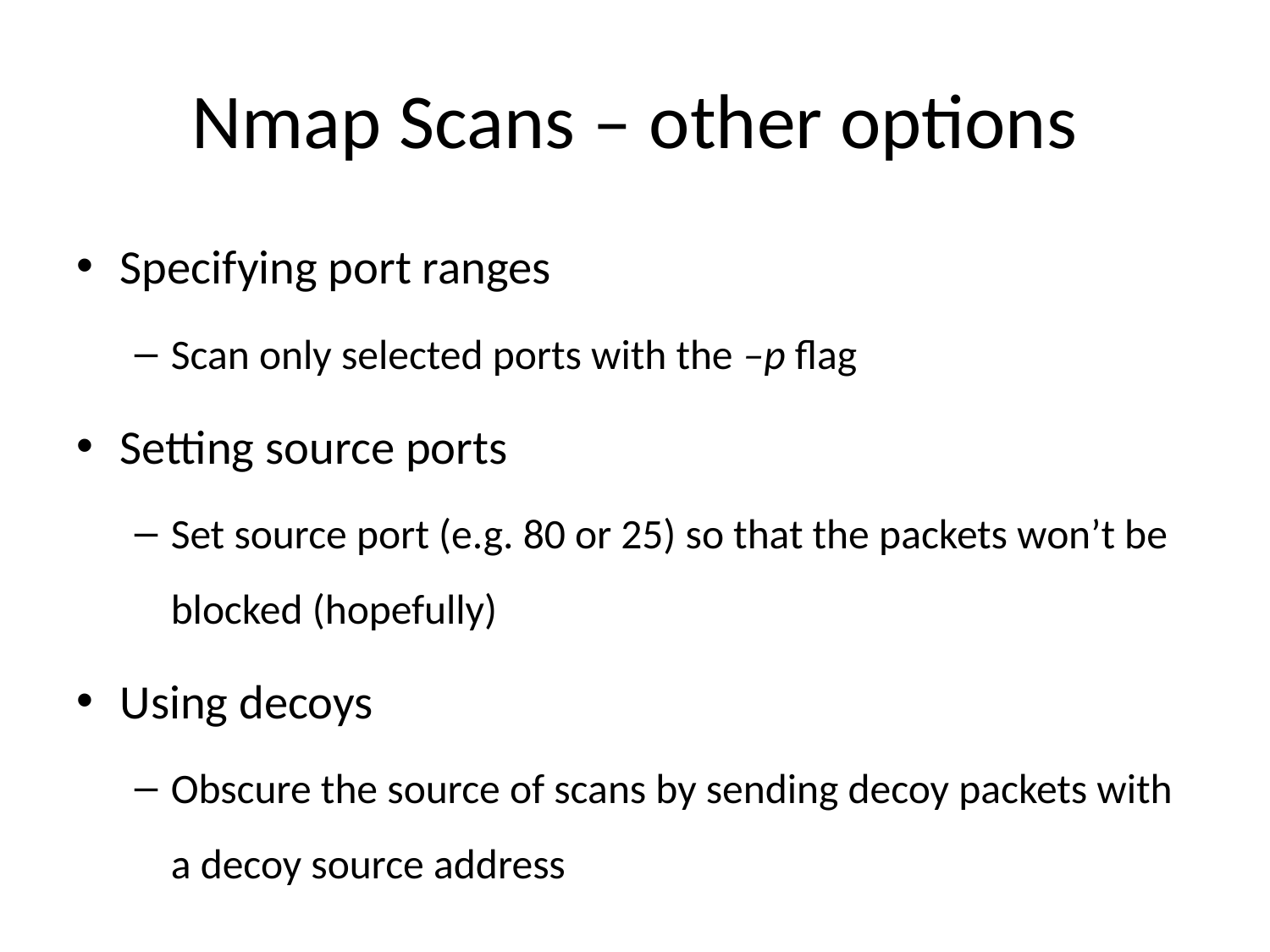

# Nmap Scans – other options
Specifying port ranges
Scan only selected ports with the –p flag
Setting source ports
Set source port (e.g. 80 or 25) so that the packets won’t be blocked (hopefully)
Using decoys
Obscure the source of scans by sending decoy packets with a decoy source address